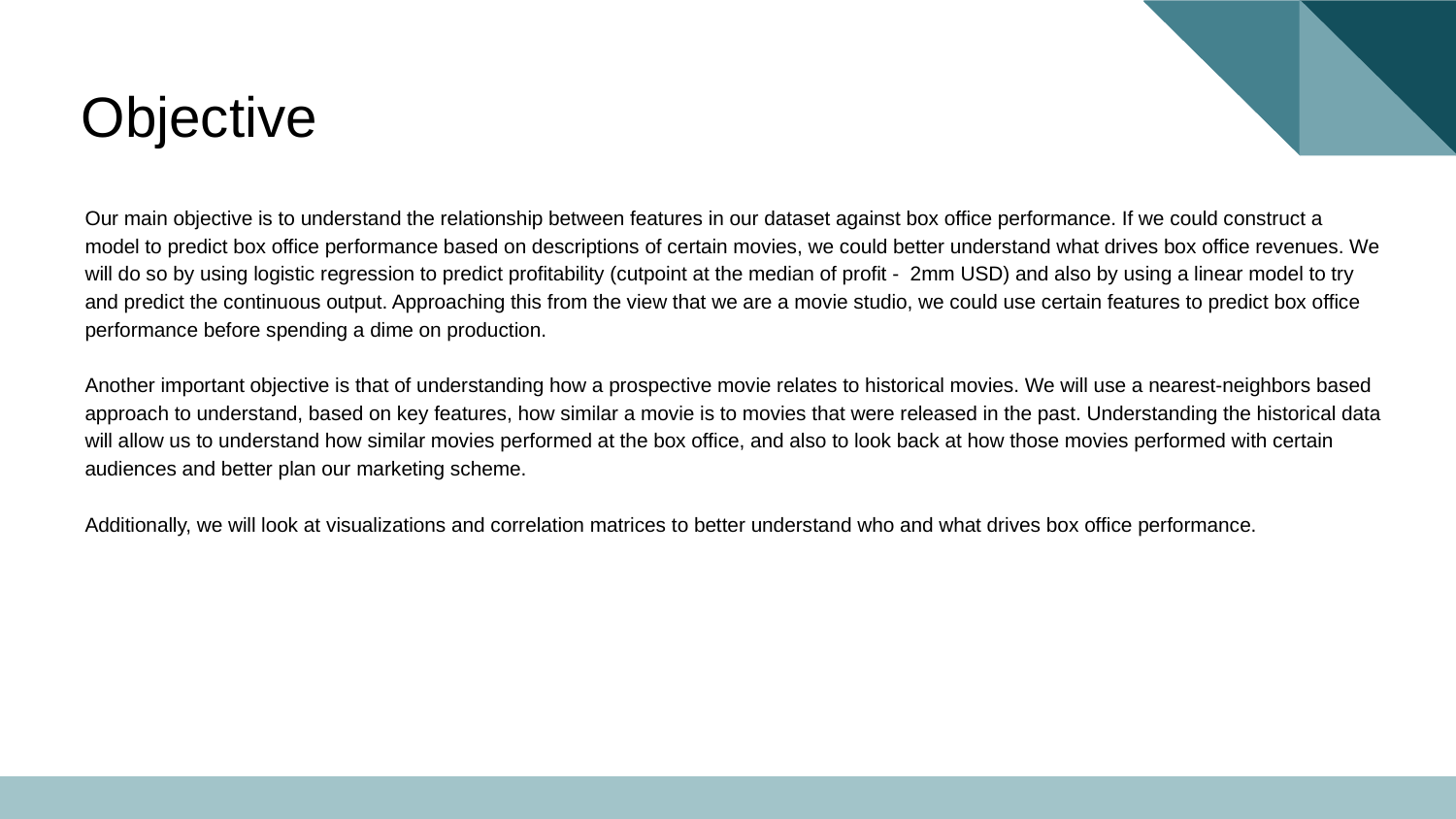

Objective
Our main objective is to understand the relationship between features in our dataset against box office performance. If we could construct a model to predict box office performance based on descriptions of certain movies, we could better understand what drives box office revenues. We will do so by using logistic regression to predict profitability (cutpoint at the median of profit -  2mm USD) and also by using a linear model to try and predict the continuous output. Approaching this from the view that we are a movie studio, we could use certain features to predict box office performance before spending a dime on production.

Another important objective is that of understanding how a prospective movie relates to historical movies. We will use a nearest-neighbors based approach to understand, based on key features, how similar a movie is to movies that were released in the past. Understanding the historical data will allow us to understand how similar movies performed at the box office, and also to look back at how those movies performed with certain audiences and better plan our marketing scheme.

Additionally, we will look at visualizations and correlation matrices to better understand who and what drives box office performance.